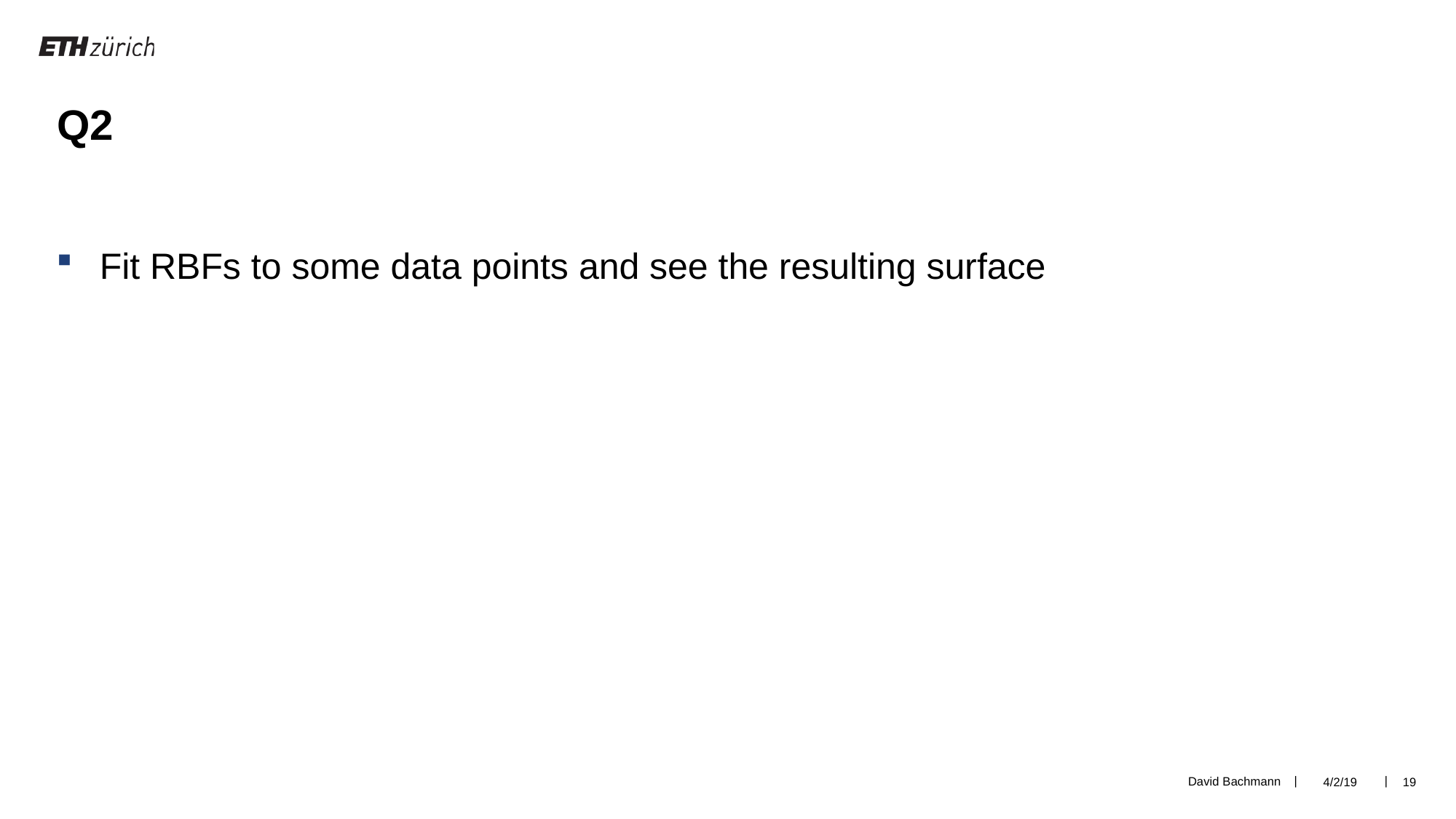

Q2
Fit RBFs to some data points and see the resulting surface
David Bachmann
4/2/19
19